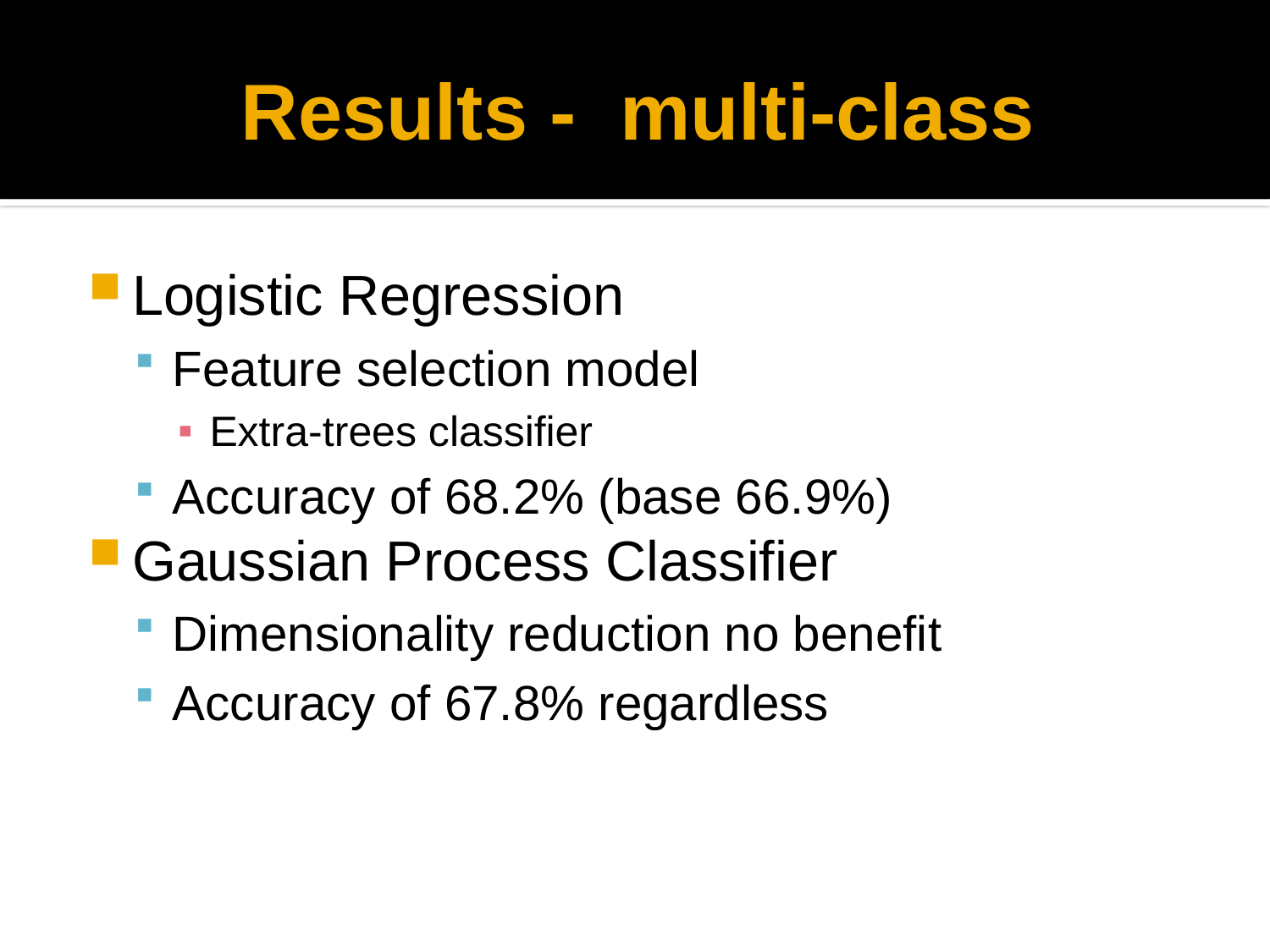

# Results -  multi-class
Logistic Regression
Feature selection model
Extra-trees classifier
Accuracy of 68.2% (base 66.9%)
Gaussian Process Classifier
Dimensionality reduction no benefit
Accuracy of 67.8% regardless